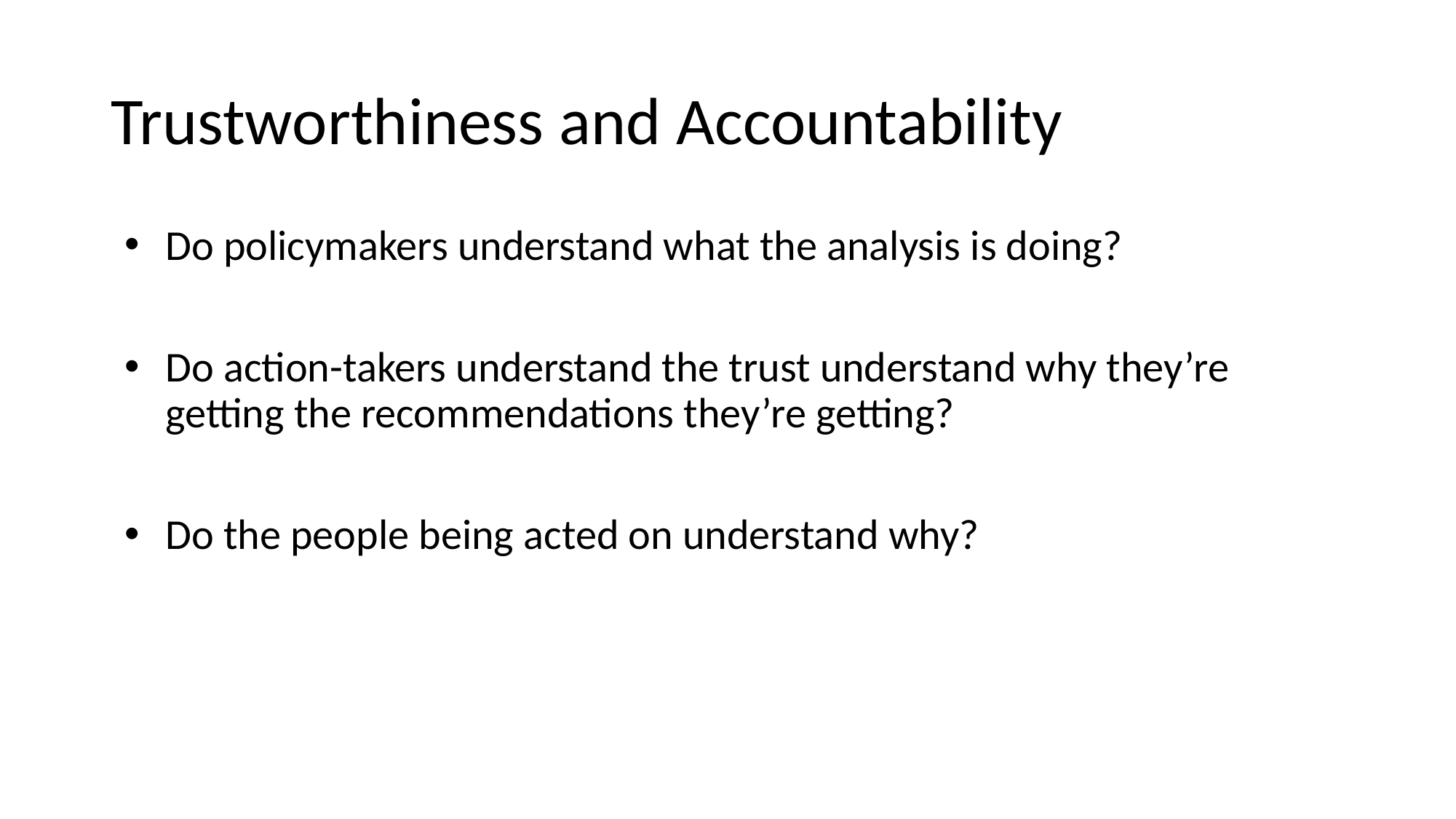

# Trustworthiness and Accountability
Do policymakers understand what the analysis is doing?

Do action-takers understand the trust understand why they’re getting the recommendations they’re getting?

Do the people being acted on understand why?